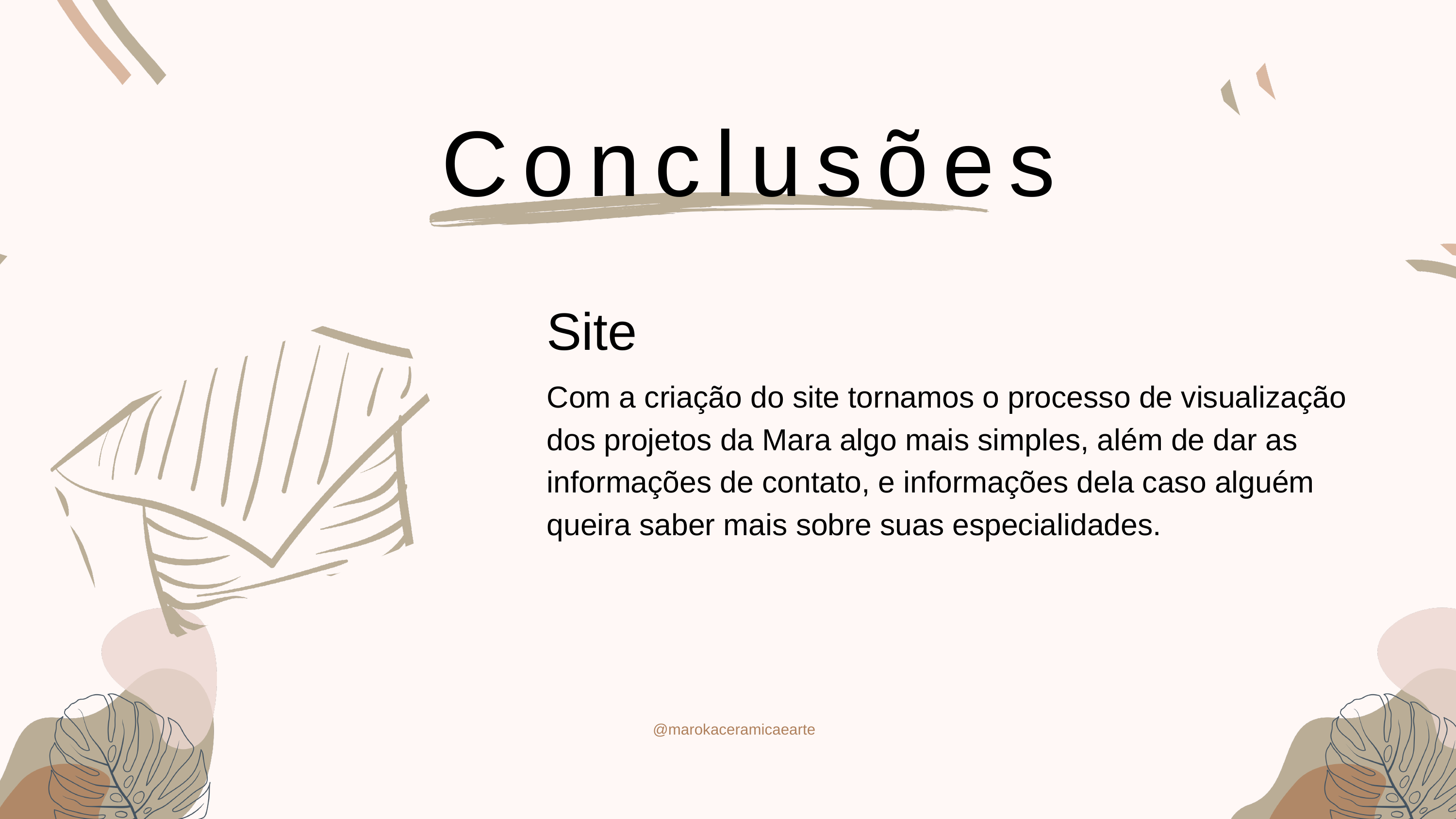

Conclusões

Site

Com a criação do site tornamos o processo de visualização dos projetos da Mara algo mais simples, além de dar as informações de contato, e informações dela caso alguém queira saber mais sobre suas especialidades.

@marokaceramicaearte